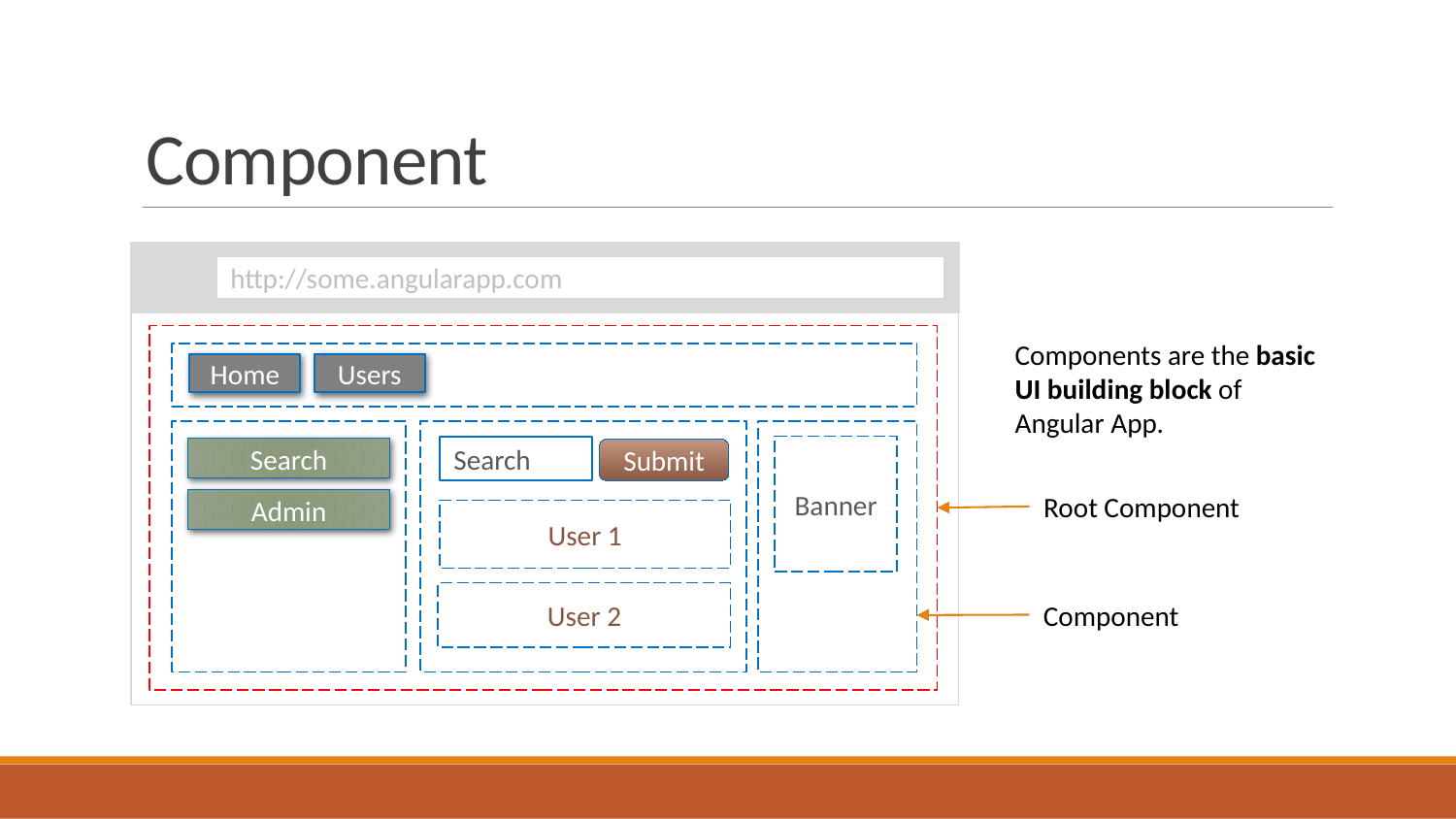

# Component

http://some.angularapp.com

Components are the basic UI building block of Angular App.

Home
Users

Banner
Search
Search
Submit
Root Component
Admin
User 1
User 2
Component